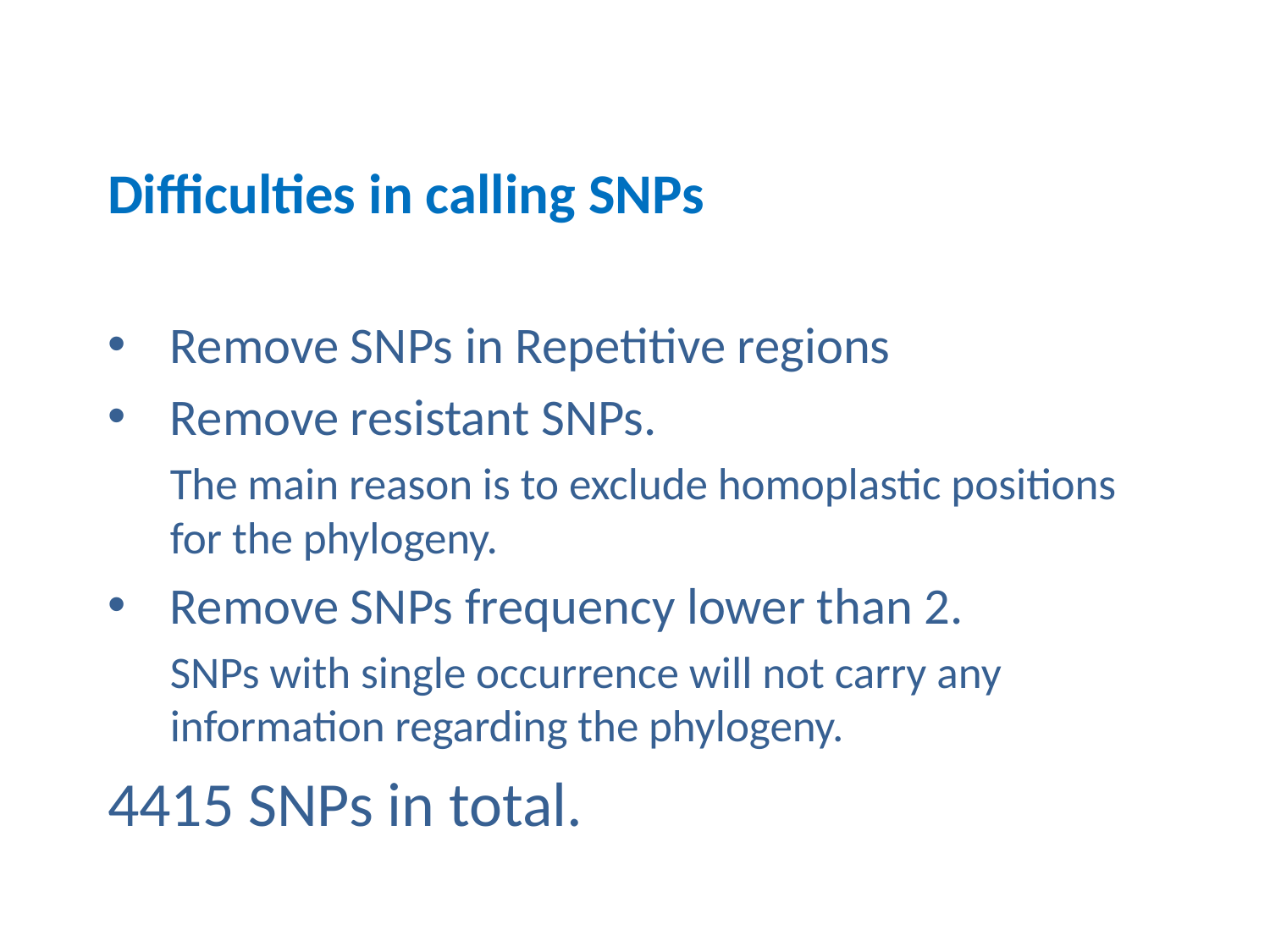

# Difficulties in calling SNPs
Remove SNPs in Repetitive regions
Remove resistant SNPs.
The main reason is to exclude homoplastic positions for the phylogeny.
Remove SNPs frequency lower than 2.
SNPs with single occurrence will not carry any information regarding the phylogeny.
4415 SNPs in total.